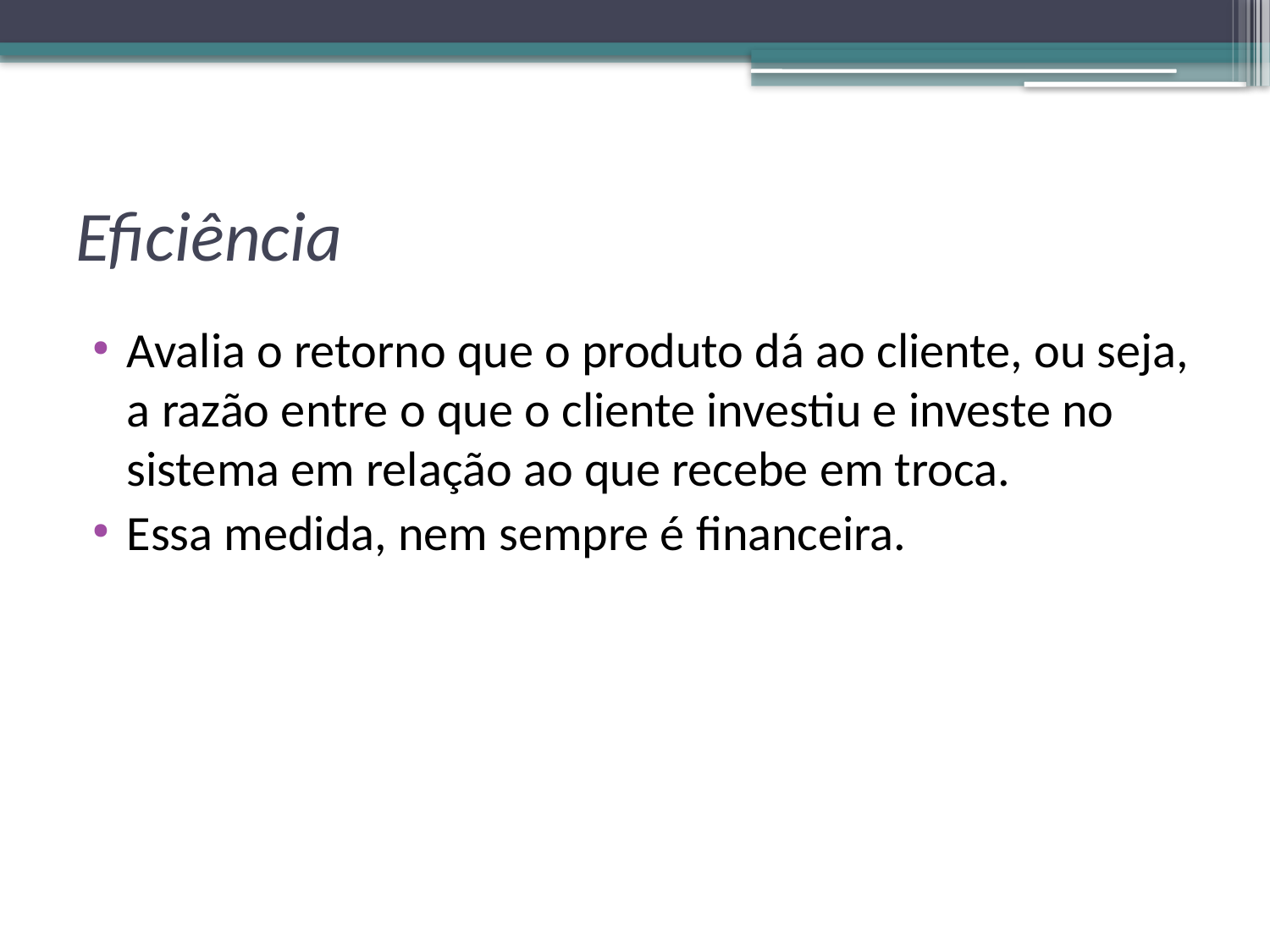

# Eficiência
Avalia o retorno que o produto dá ao cliente, ou seja, a razão entre o que o cliente investiu e investe no sistema em relação ao que recebe em troca.
Essa medida, nem sempre é financeira.